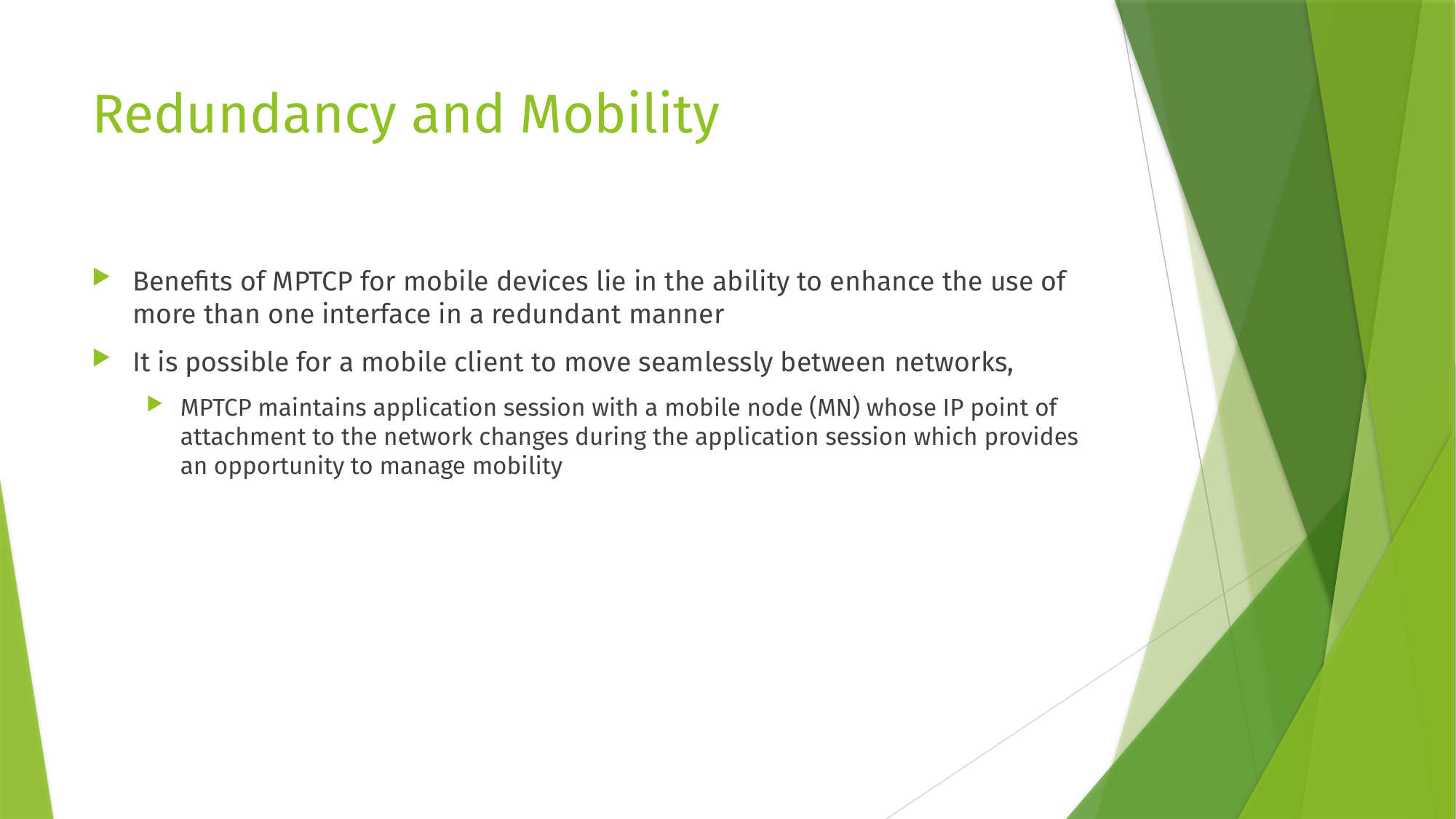

# Redundancy and Mobility
Benefits of MPTCP for mobile devices lie in the ability to enhance the use of more than one interface in a redundant manner
It is possible for a mobile client to move seamlessly between networks,
MPTCP maintains application session with a mobile node (MN) whose IP point of attachment to the network changes during the application session which provides an opportunity to manage mobility